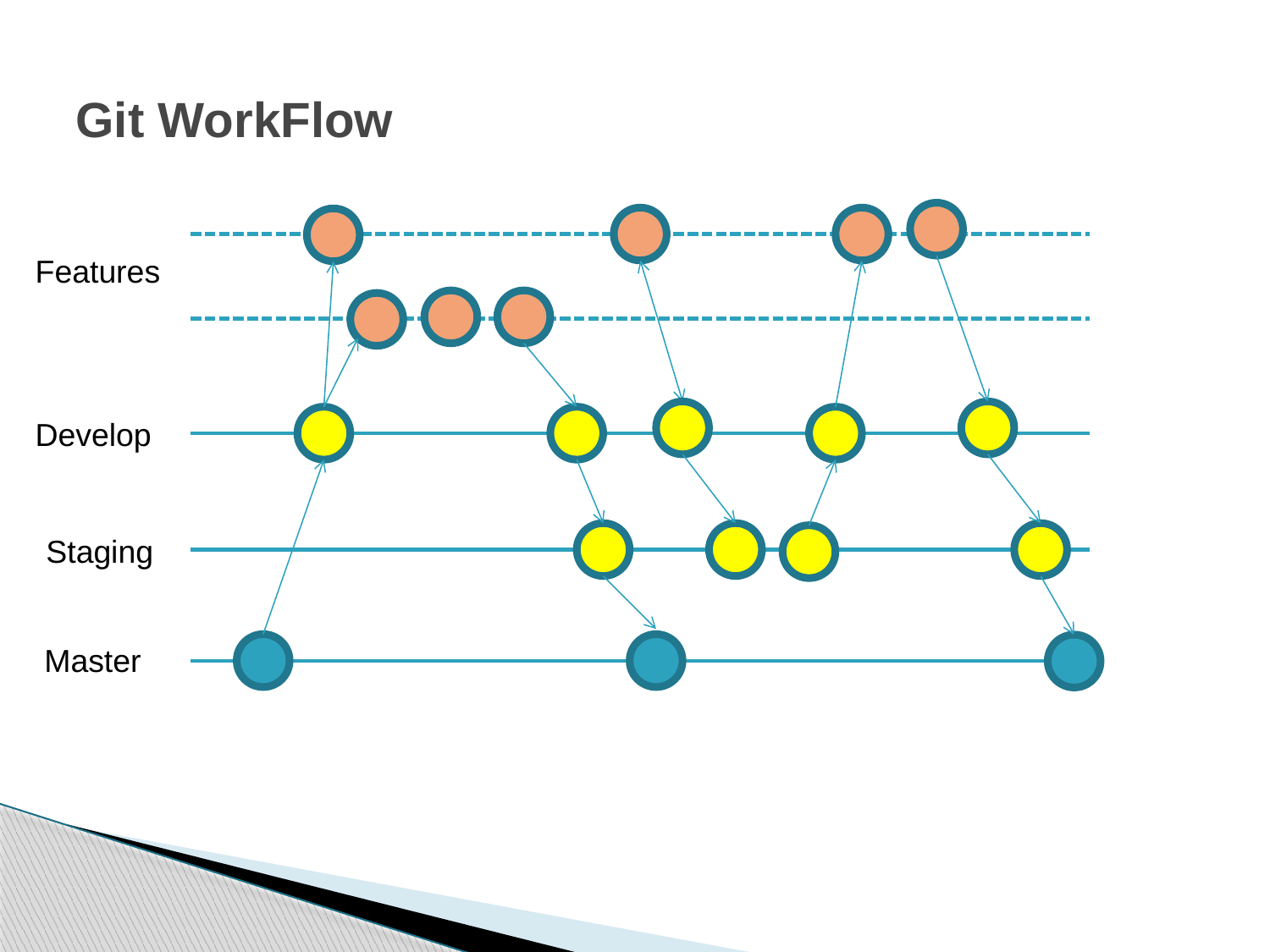

# Git WorkFlow

Features

Develop

Staging

Master